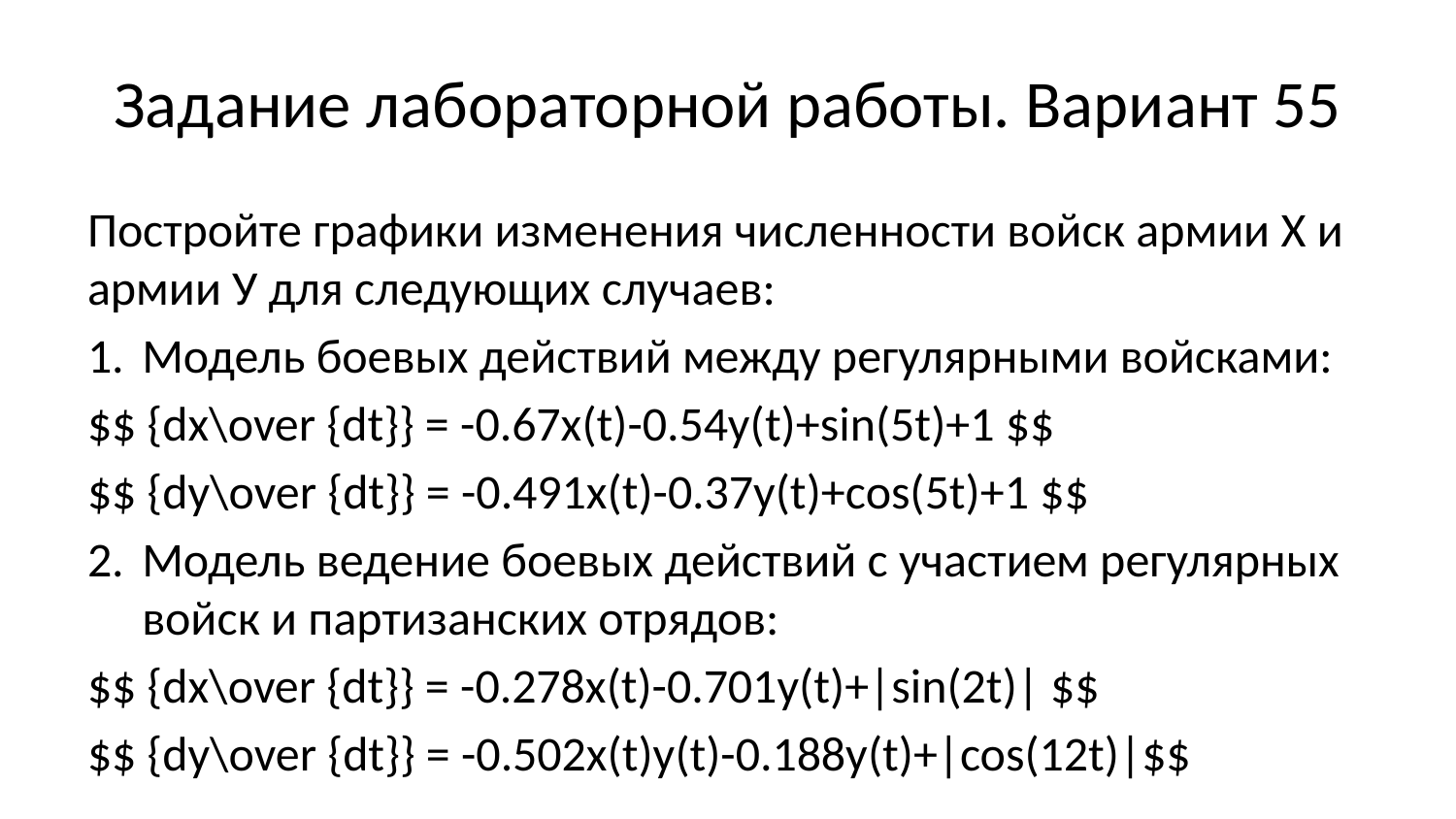

# Задание лабораторной работы. Вариант 55
Постройте графики изменения численности войск армии Х и армии У для следующих случаев:
Модель боевых действий между регулярными войсками:
$$ {dx\over {dt}} = -0.67x(t)-0.54y(t)+sin(5t)+1 $$
$$ {dy\over {dt}} = -0.491x(t)-0.37y(t)+cos(5t)+1 $$
Модель ведение боевых действий с участием регулярных войск и партизанских отрядов:
$$ {dx\over {dt}} = -0.278x(t)-0.701y(t)+|sin(2t)| $$
$$ {dy\over {dt}} = -0.502x(t)y(t)-0.188y(t)+|cos(12t)|$$